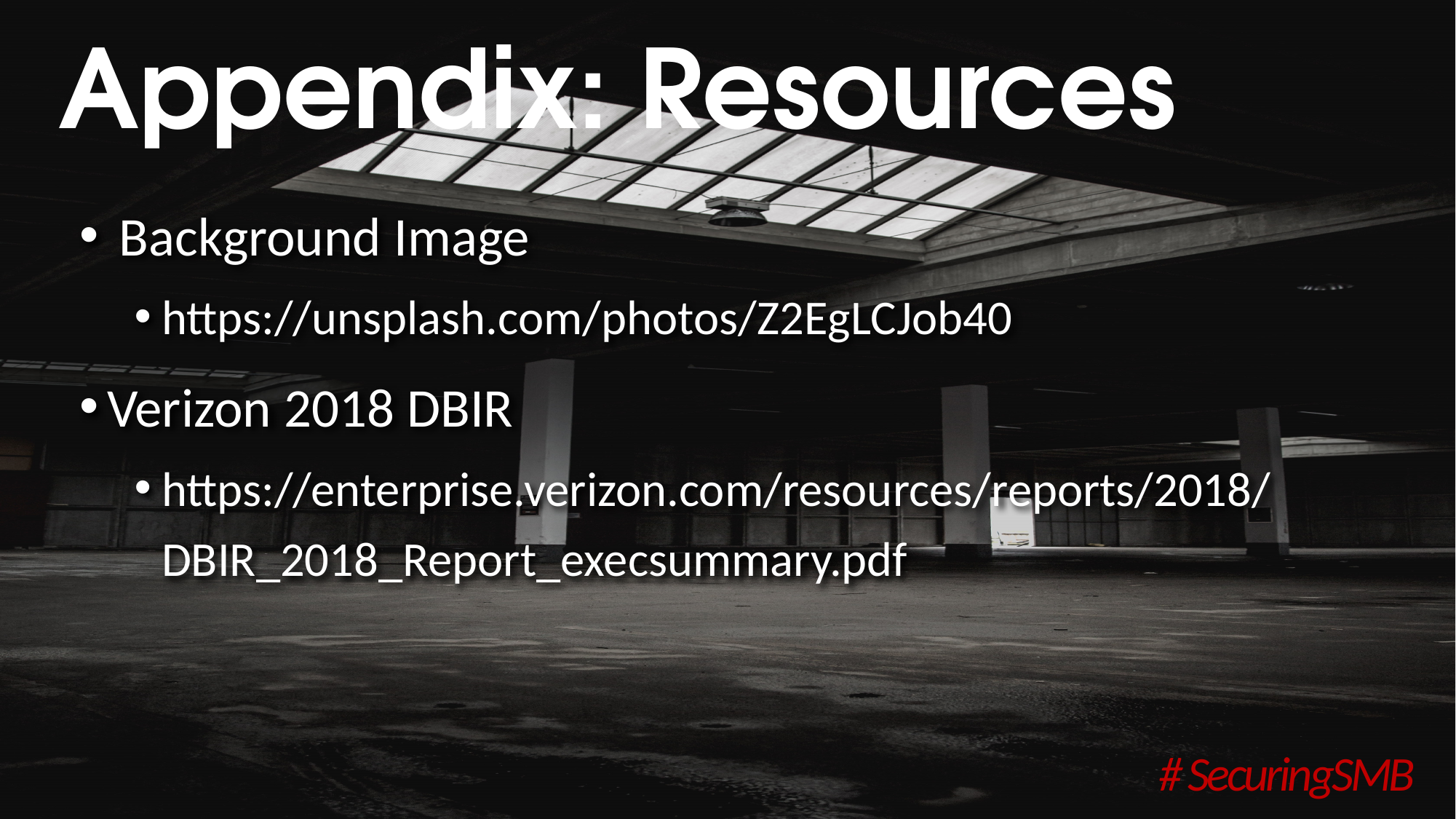

# Appendix: Resources
 Background Image
https://unsplash.com/photos/Z2EgLCJob40
Verizon 2018 DBIR
https://enterprise.verizon.com/resources/reports/2018/DBIR_2018_Report_execsummary.pdf

# SecuringSMB